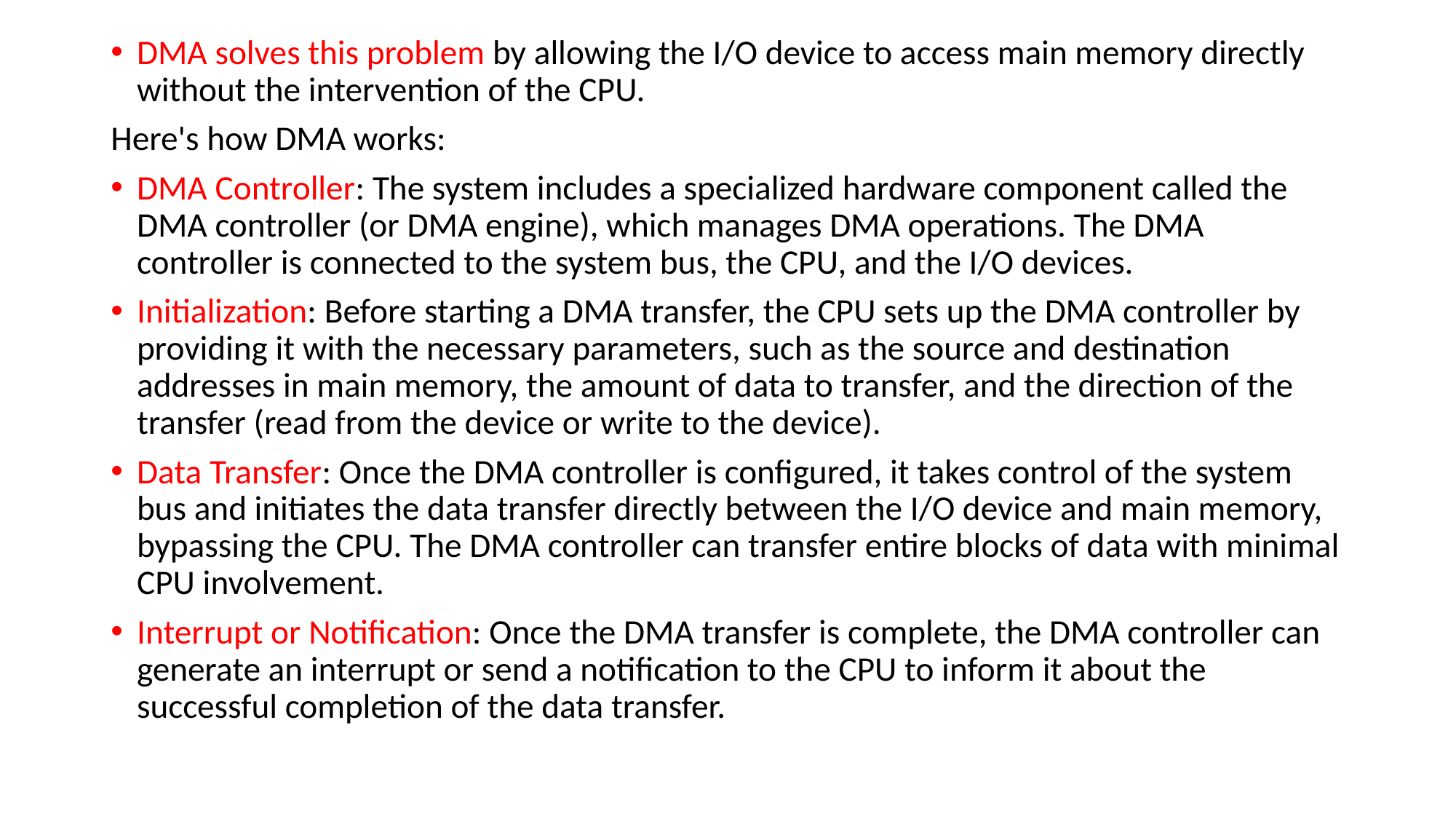

DMA solves this problem by allowing the I/O device to access main memory directly without the intervention of the CPU.
Here's how DMA works:
DMA Controller: The system includes a specialized hardware component called the DMA controller (or DMA engine), which manages DMA operations. The DMA controller is connected to the system bus, the CPU, and the I/O devices.
Initialization: Before starting a DMA transfer, the CPU sets up the DMA controller by providing it with the necessary parameters, such as the source and destination addresses in main memory, the amount of data to transfer, and the direction of the transfer (read from the device or write to the device).
Data Transfer: Once the DMA controller is configured, it takes control of the system bus and initiates the data transfer directly between the I/O device and main memory, bypassing the CPU. The DMA controller can transfer entire blocks of data with minimal CPU involvement.
Interrupt or Notification: Once the DMA transfer is complete, the DMA controller can generate an interrupt or send a notification to the CPU to inform it about the successful completion of the data transfer.